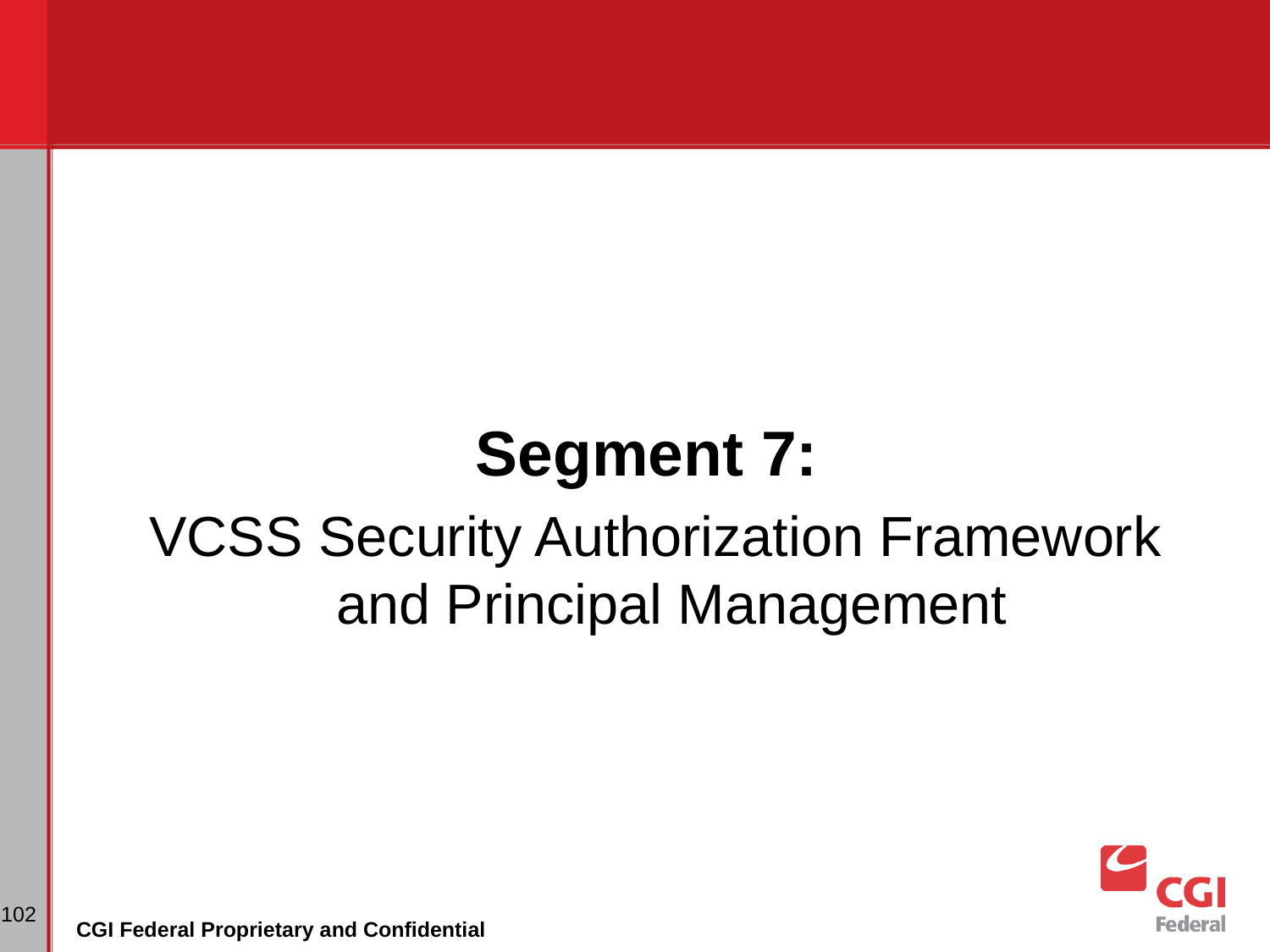

Segment 7:
VCSS Security Authorization Framework and Principal Management
102
CGI Federal Proprietary and Confidential